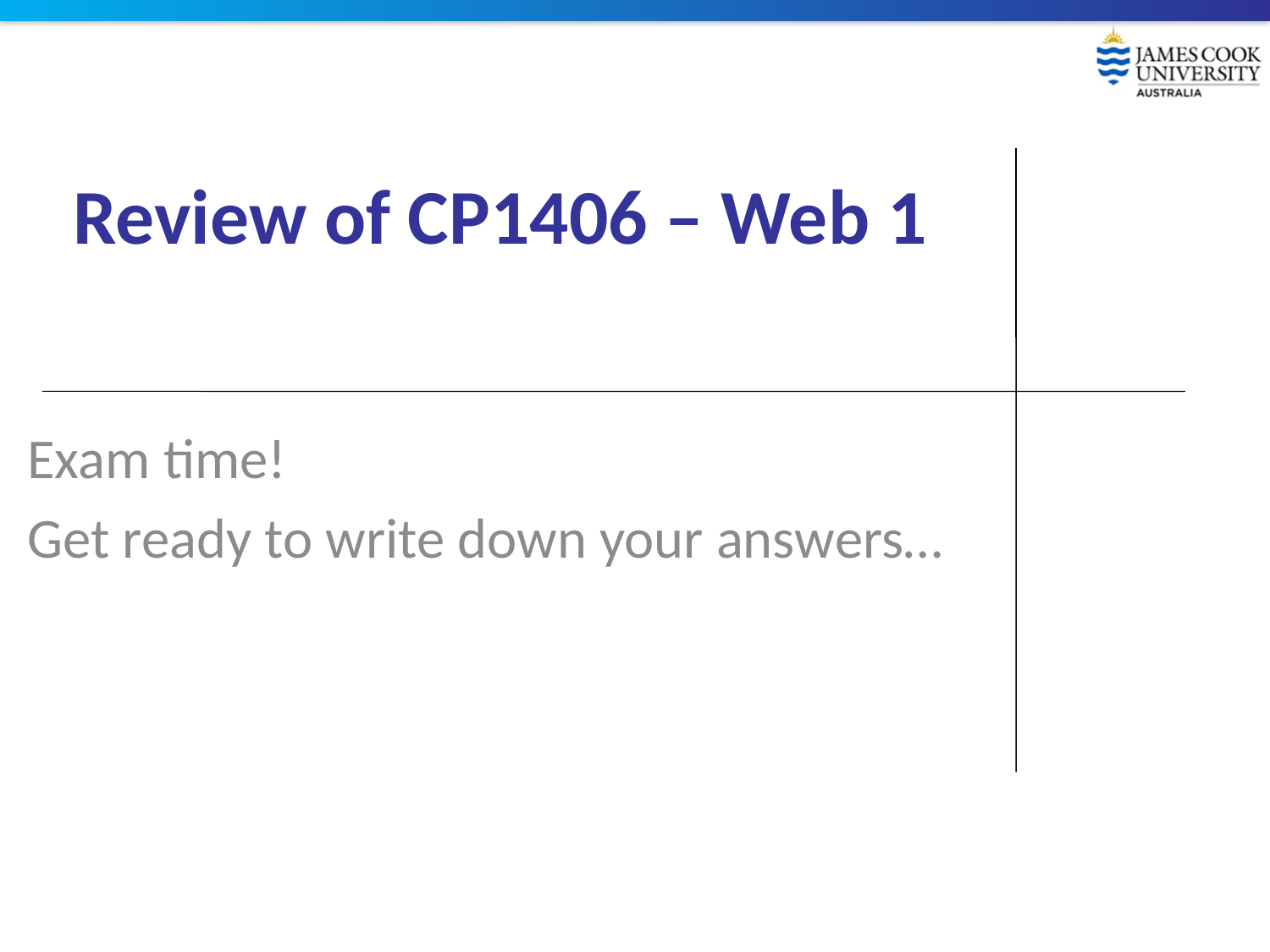

# Review of CP1406 – Web 1
Exam time!
Get ready to write down your answers…